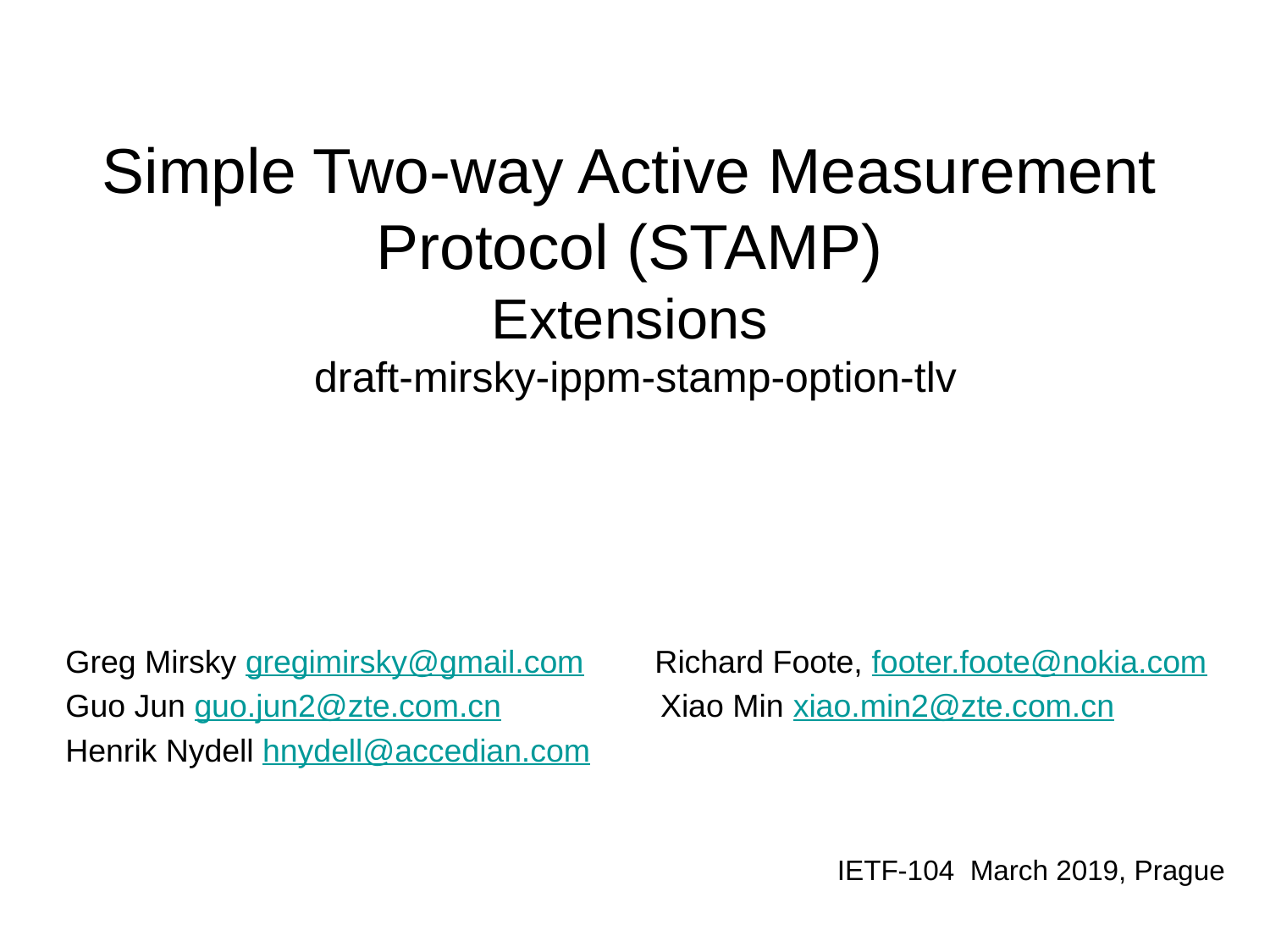

# Simple Two-way Active Measurement Protocol (STAMP) Extensions draft-mirsky-ippm-stamp-option-tlv
Greg Mirsky gregimirsky@gmail.com        Richard Foote, footer.foote@nokia.com
Guo Jun guo.jun2@zte.com.cn                  Xiao Min xiao.min2@zte.com.cn
Henrik Nydell hnydell@accedian.com

IETF-104  March 2019, Prague